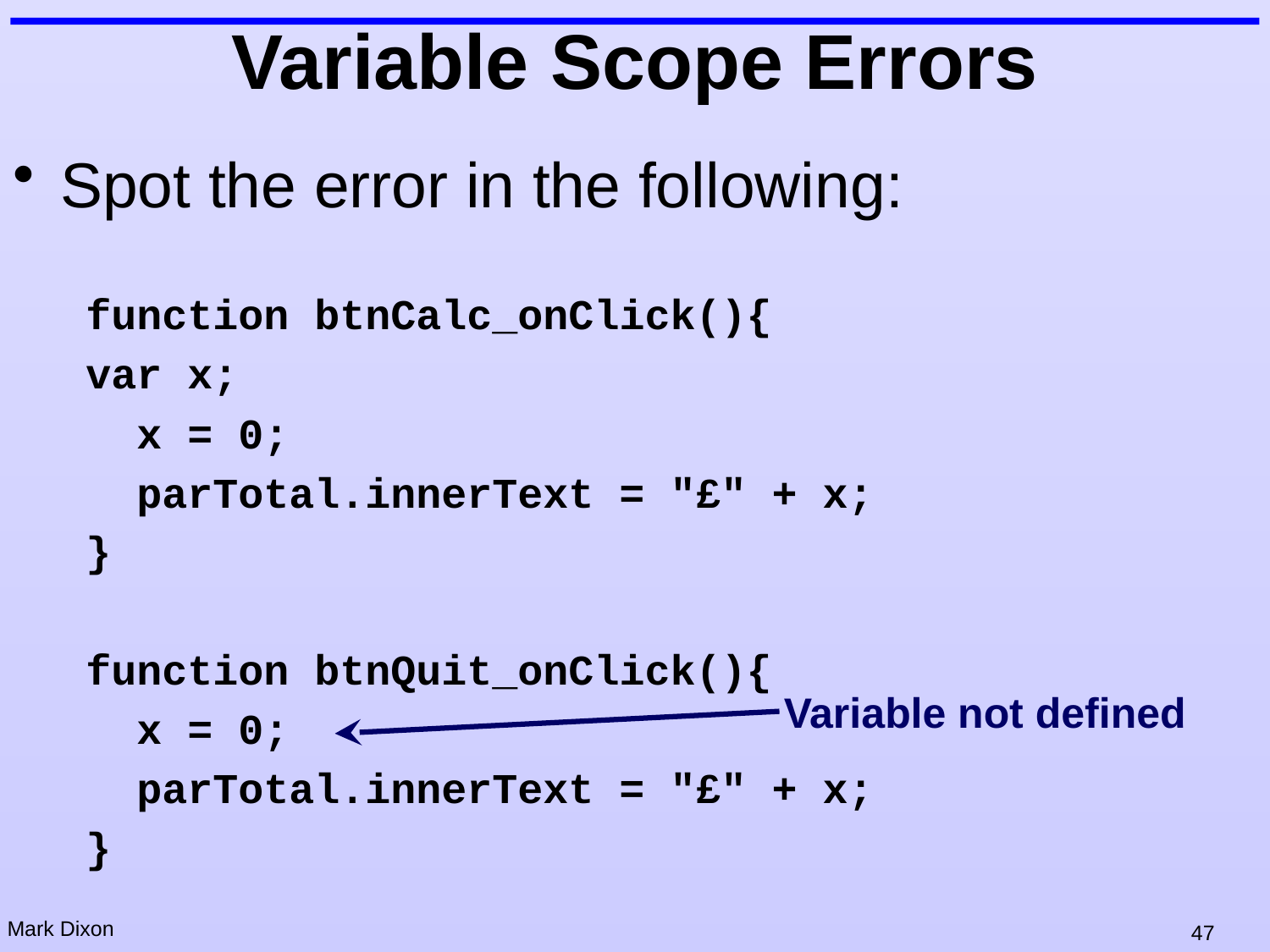

# Variable Scope Errors
Spot the error in the following:

	 function btnCalc_onClick(){
	 var x;
	   x = 0;
	   parTotal.innerText = "£" + x;
	 }

	 function btnQuit_onClick(){
	   x = 0;
	   parTotal.innerText = "£" + x;
	 }
Variable not defined